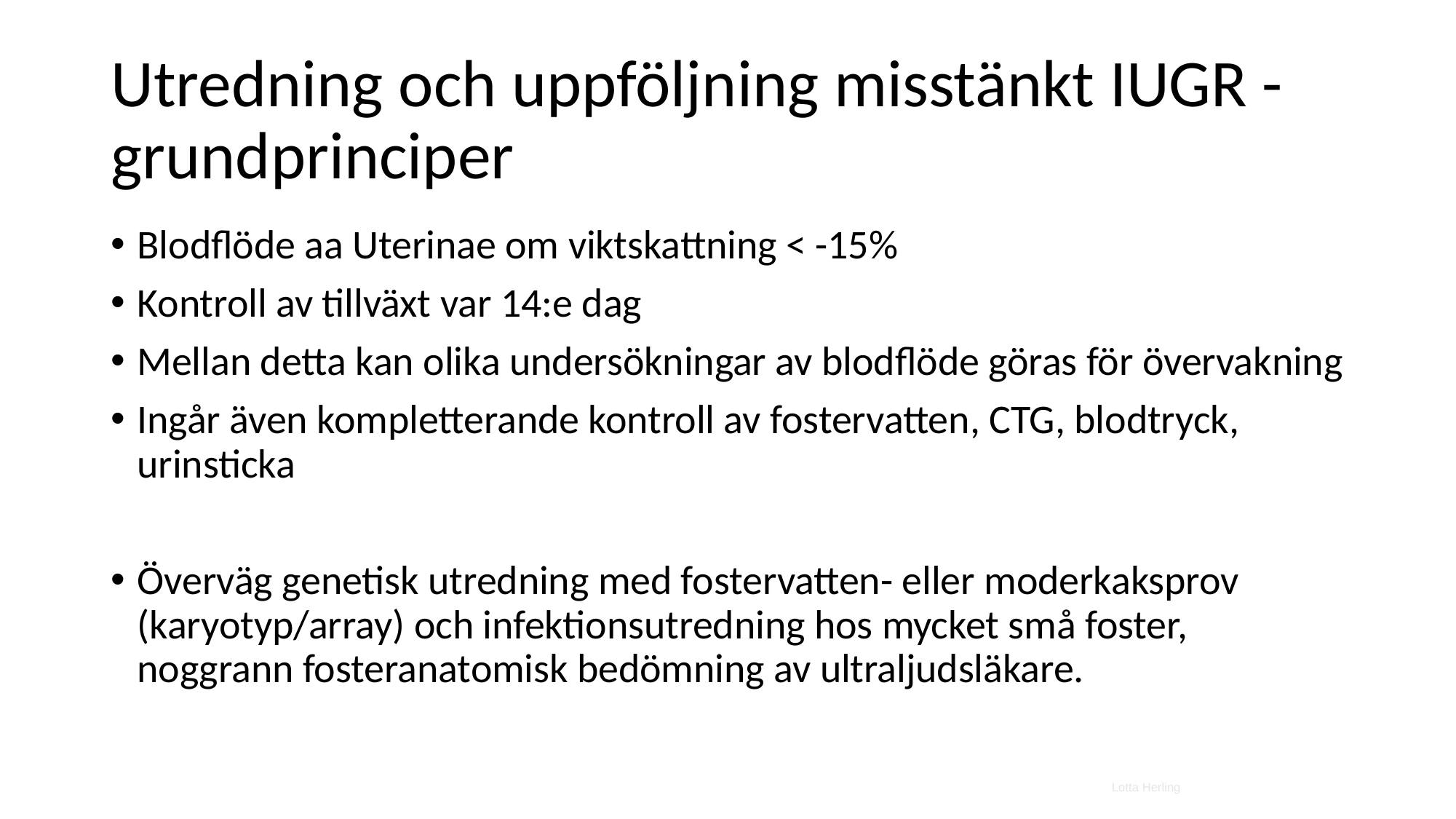

# Utredning och uppföljning misstänkt IUGR - grundprinciper
Blodflöde aa Uterinae om viktskattning < -15%
Kontroll av tillväxt var 14:e dag
Mellan detta kan olika undersökningar av blodflöde göras för övervakning
Ingår även kompletterande kontroll av fostervatten, CTG, blodtryck, urinsticka

Överväg genetisk utredning med fostervatten- eller moderkaksprov (karyotyp/array) och infektionsutredning hos mycket små foster, noggrann fosteranatomisk bedömning av ultraljudsläkare.
Lotta Herling